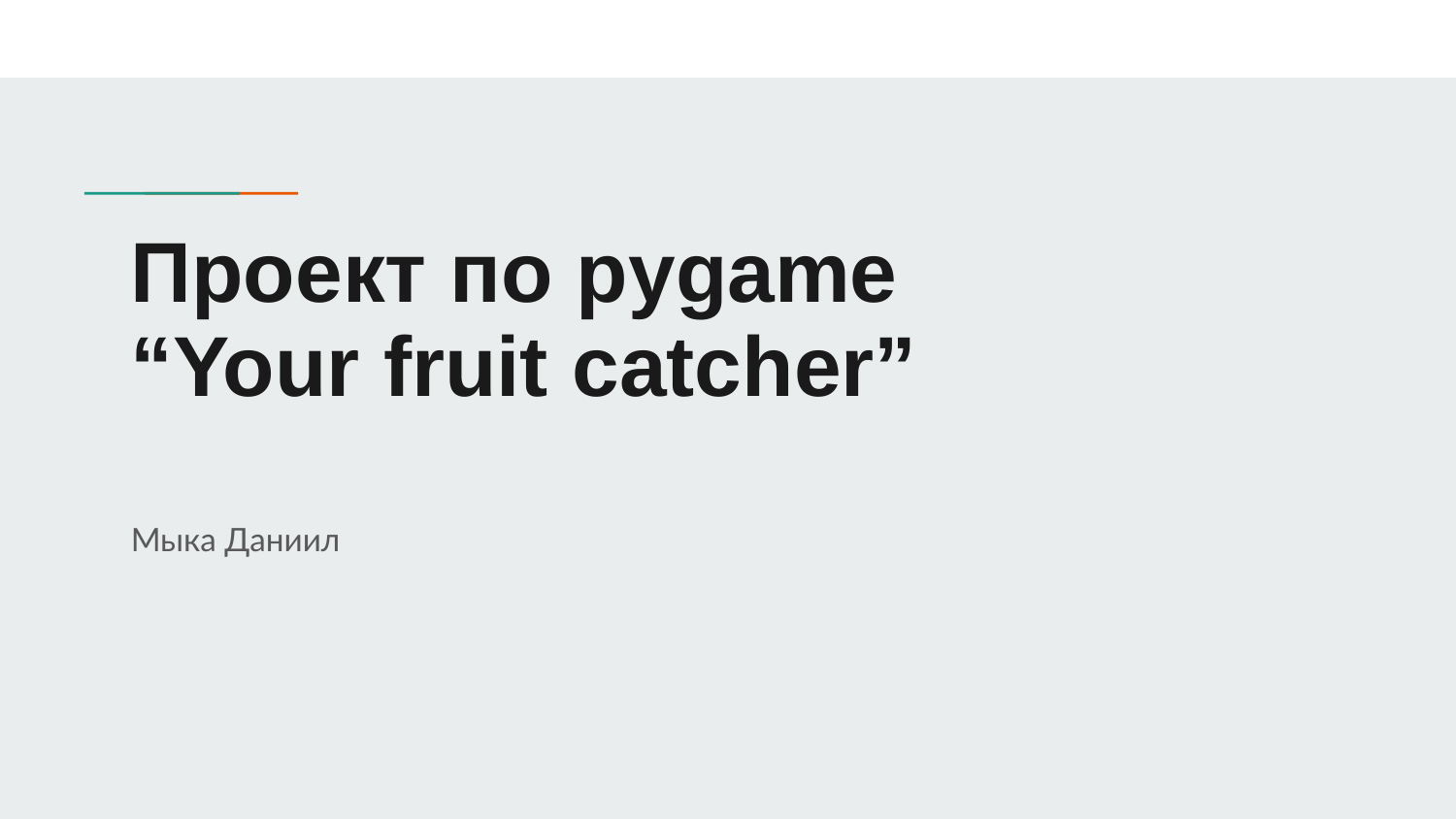

# Проект по pygame
“Your fruit catcher”
Мыка Даниил